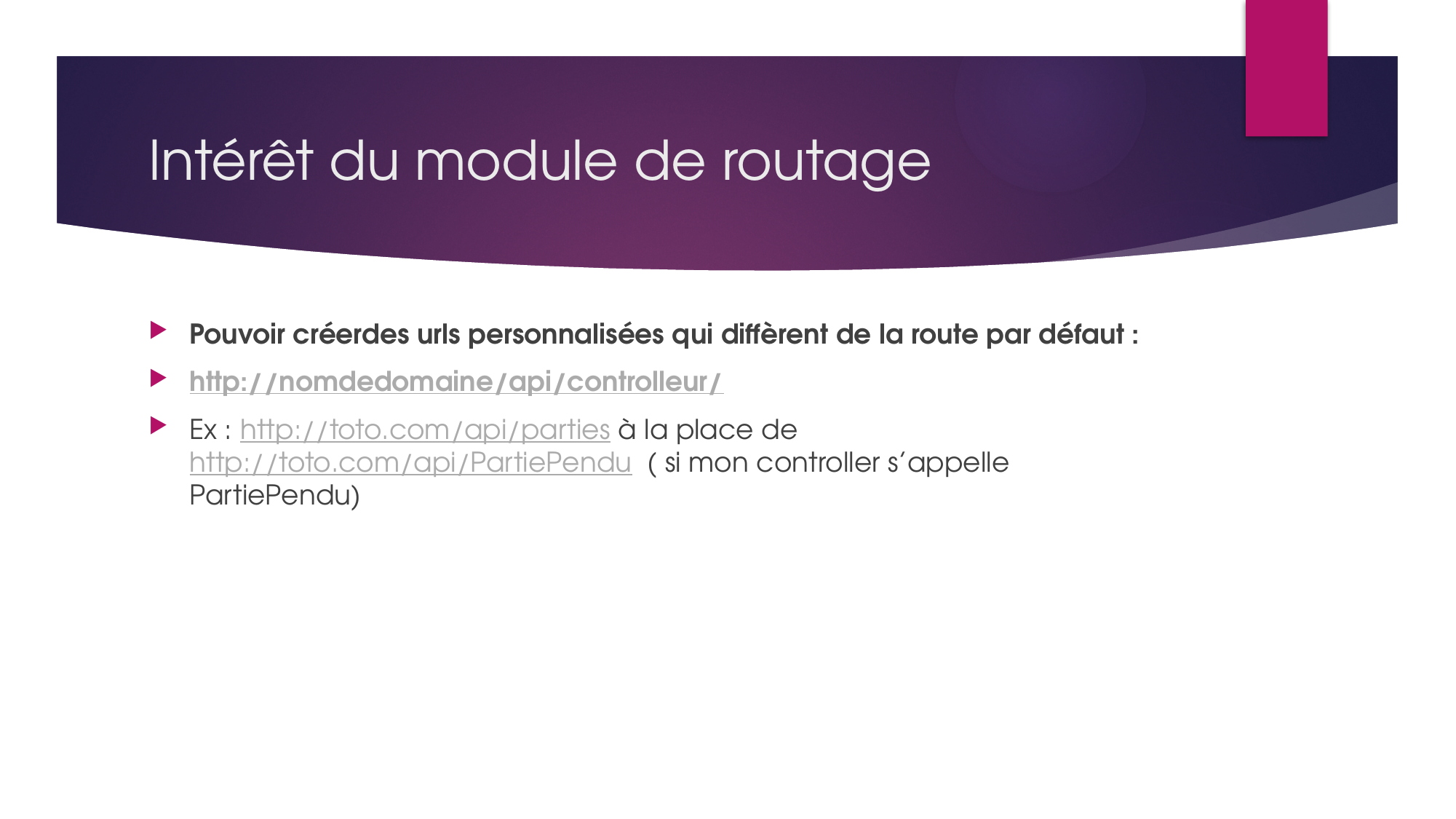

# Intérêt du module de routage
Pouvoir créerdes urls personnalisées qui diffèrent de la route par défaut :
http://nomdedomaine/api/controlleur/
Ex : http://toto.com/api/parties à la place de http://toto.com/api/PartiePendu  ( si mon controller s’appelle PartiePendu)